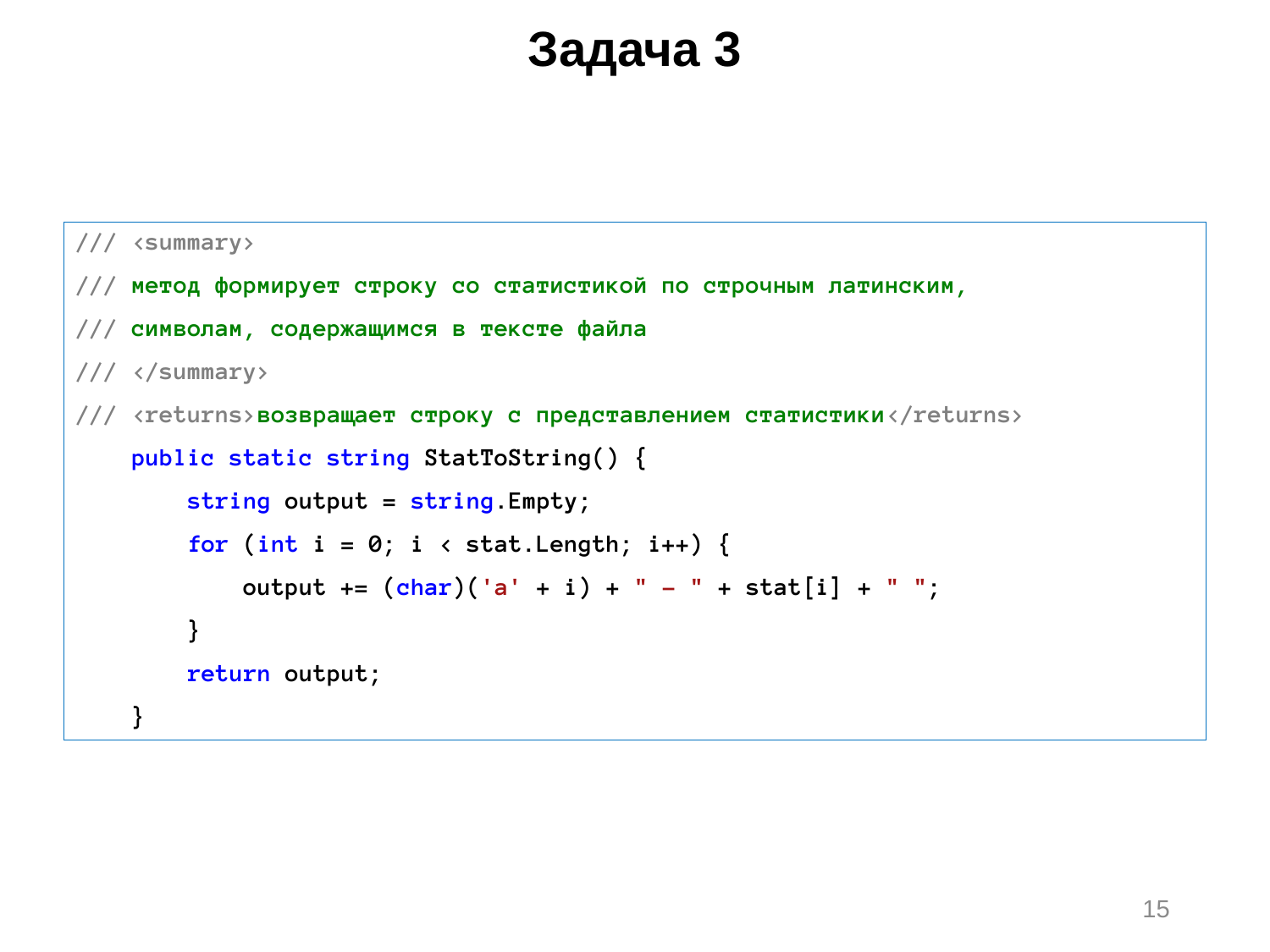

# Задача 3
/// <summary>
/// метод формирует строку со статистикой по строчным латинским,
/// символам, содержащимся в тексте файла
/// </summary>
/// <returns>возвращает строку с представлением статистики</returns>
    public static string StatToString() {
        string output = string.Empty;
        for (int i = 0; i < stat.Length; i++) {
            output += (char)('a' + i) + " - " + stat[i] + " ";
        }
        return output;
    }
15